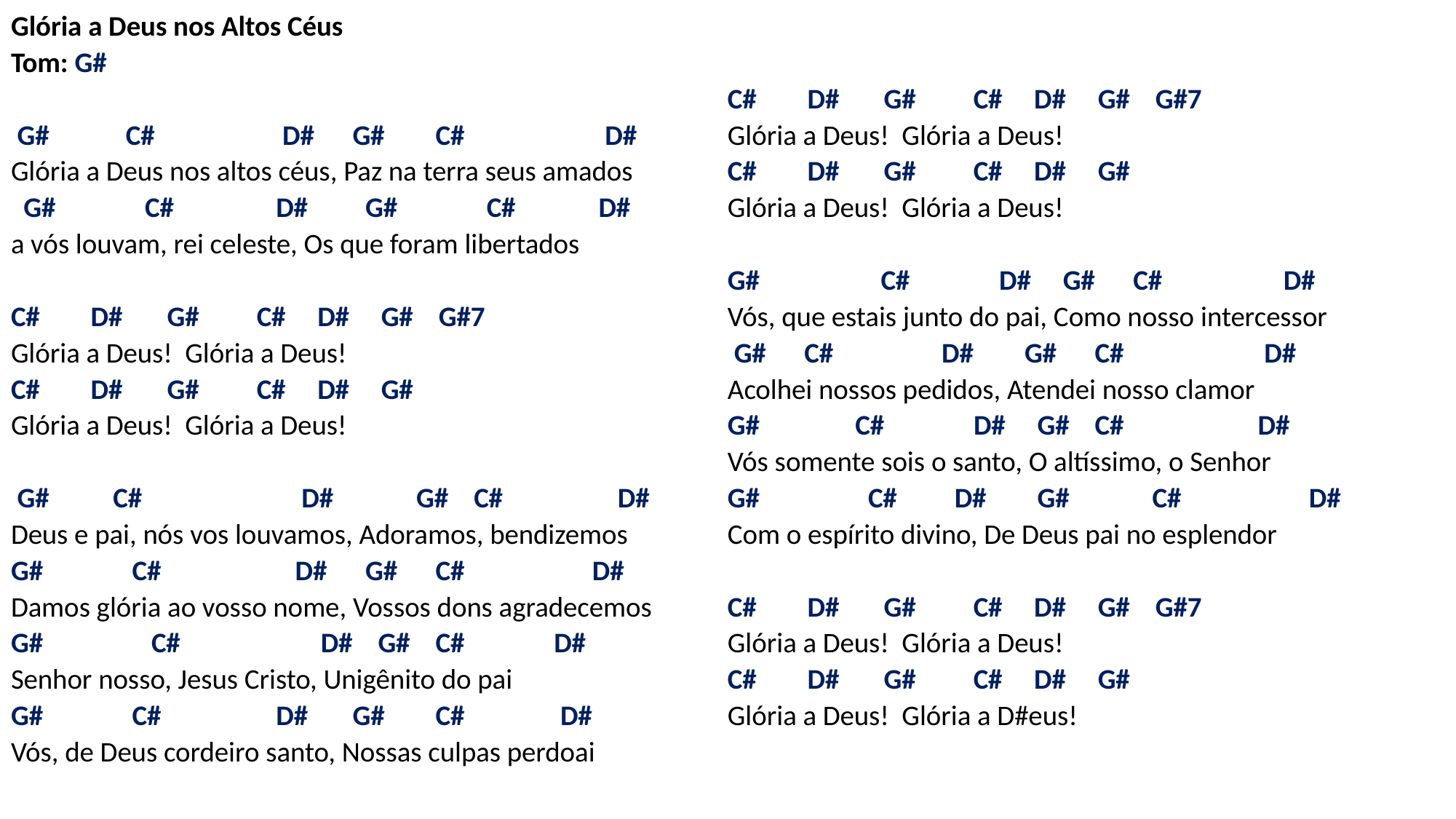

# Glória a Deus nos Altos Céus Tom: G#   G#            C#                    D#      G#        C#                      D# Glória a Deus nos altos céus, Paz na terra seus amados G#              C#                D#         G#              C#             D# a vós louvam, rei celeste, Os que foram libertados C#        D#       G#         C#     D#     G#    G#7 Glória a Deus!  Glória a Deus! C#        D#       G#         C#     D#     G# Glória a Deus!  Glória a Deus! G#          C#                         D#             G#    C#                  D# Deus e pai, nós vos louvamos, Adoramos, bendizemos G#              C#                     D#      G#      C#                    D# Damos glória ao vosso nome, Vossos dons agradecemos G#                 C#                      D#    G#    C#              D# Senhor nosso, Jesus Cristo, Unigênito do pai G#              C#                  D#       G#        C#               D# Vós, de Deus cordeiro santo, Nossas culpas perdoai C#        D#       G#         C#     D#     G#    G#7 Glória a Deus!  Glória a Deus! C#        D#       G#         C#     D#     G# Glória a Deus!  Glória a Deus! G#                   C#              D#     G#      C#                   D# Vós, que estais junto do pai, Como nosso intercessor G#      C#                 D#        G#      C#                      D# Acolhei nossos pedidos, Atendei nosso clamor G#               C#              D#     G#    C#                     D# Vós somente sois o santo, O altíssimo, o Senhor G#                 C#         D#        G#             C#                    D# Com o espírito divino, De Deus pai no esplendor C#        D#       G#         C#     D#     G#    G#7 Glória a Deus!  Glória a Deus! C#        D#       G#         C#     D#     G# Glória a Deus!  Glória a D#eus!